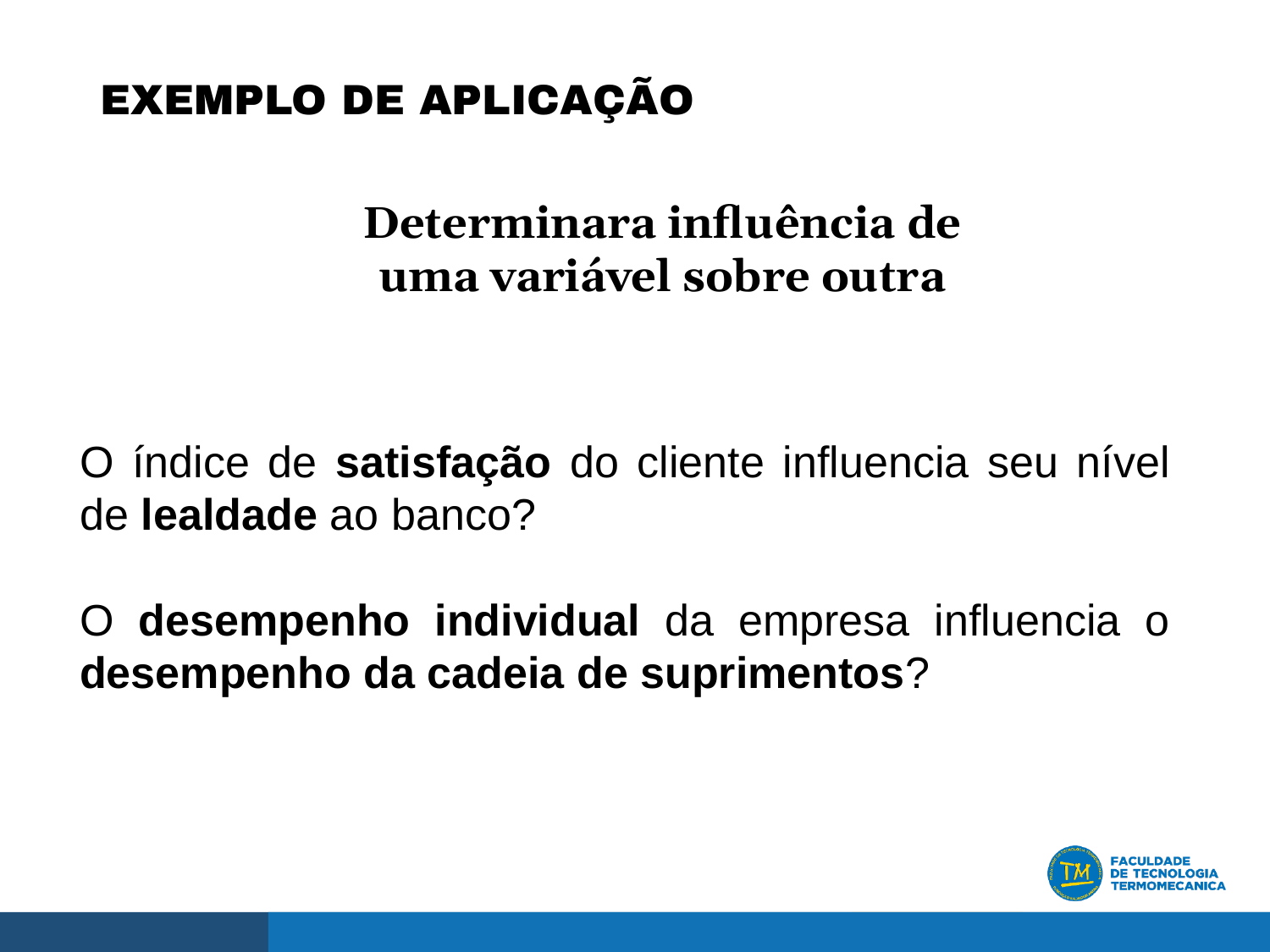

# EXEMPLO DE APLICAÇÃO
Determinara influência de uma variável sobre outra
O índice de satisfação do cliente influencia seu nível de lealdade ao banco?

O desempenho individual da empresa influencia o desempenho da cadeia de suprimentos?